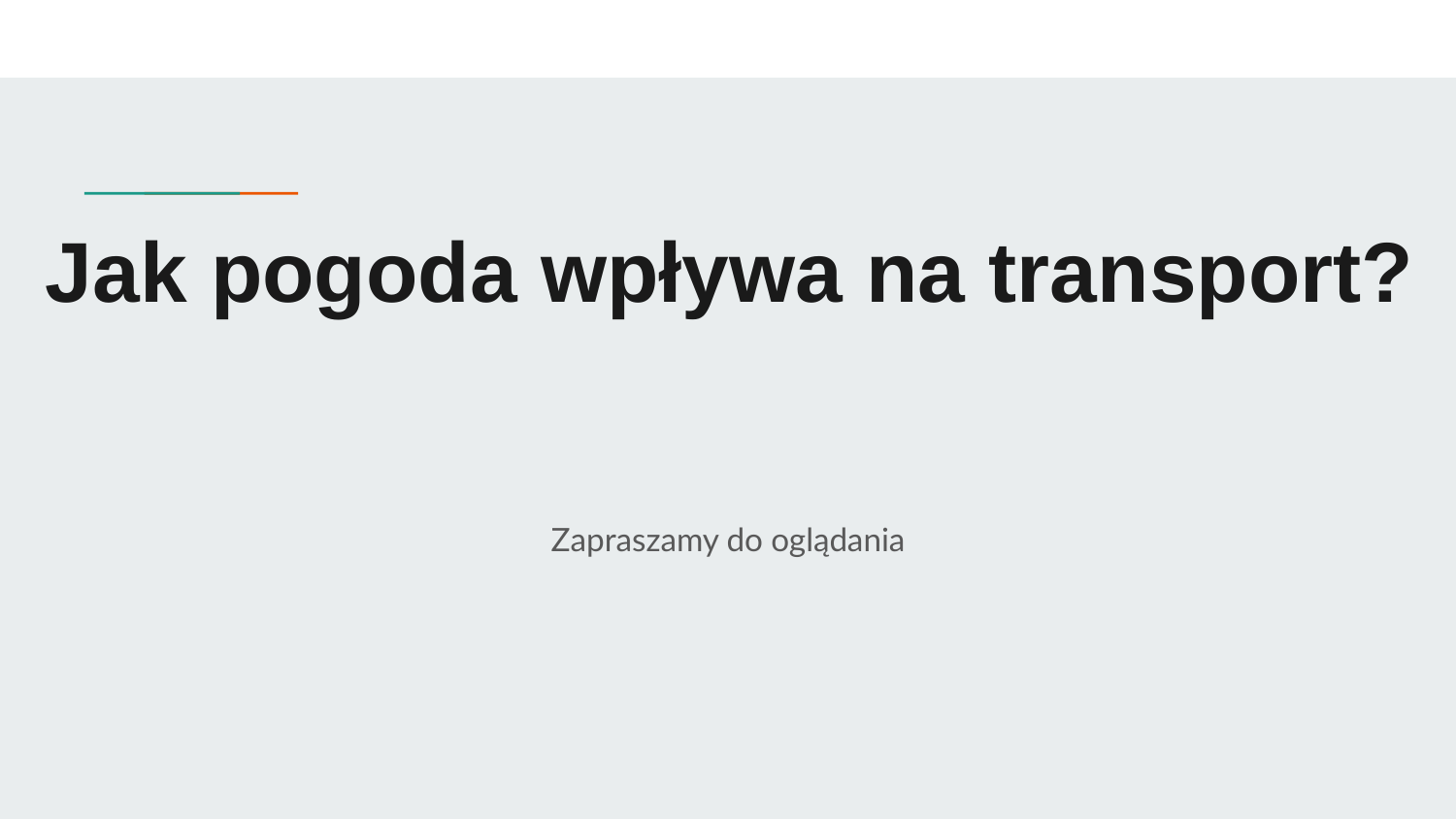

# Jak pogoda wpływa na transport?
Zapraszamy do oglądania